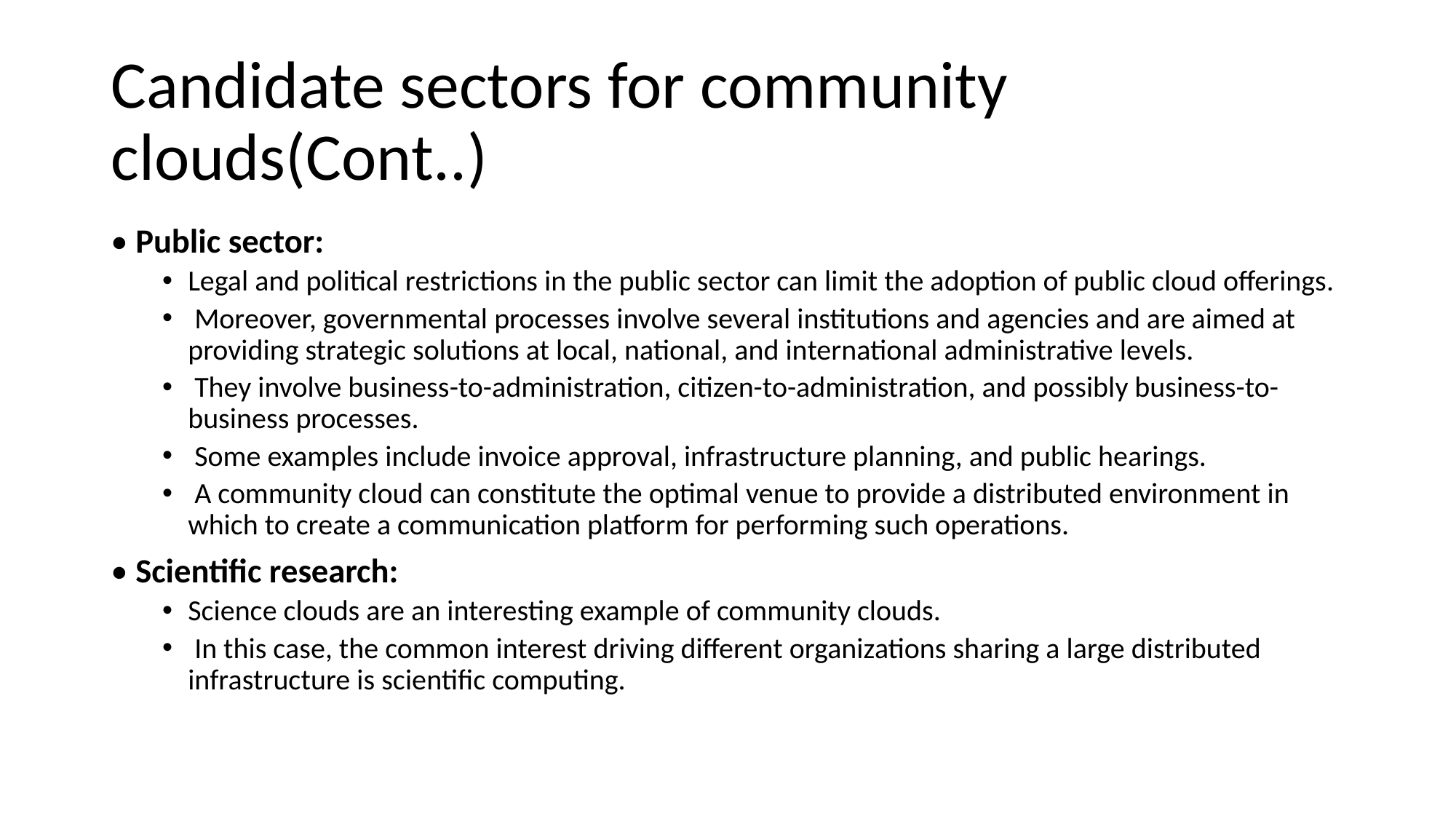

# Candidate sectors for community clouds(Cont..)
• Public sector:
Legal and political restrictions in the public sector can limit the adoption of public cloud offerings.
 Moreover, governmental processes involve several institutions and agencies and are aimed at providing strategic solutions at local, national, and international administrative levels.
 They involve business-to-administration, citizen-to-administration, and possibly business-to-business processes.
 Some examples include invoice approval, infrastructure planning, and public hearings.
 A community cloud can constitute the optimal venue to provide a distributed environment in which to create a communication platform for performing such operations.
• Scientific research:
Science clouds are an interesting example of community clouds.
 In this case, the common interest driving different organizations sharing a large distributed infrastructure is scientific computing.